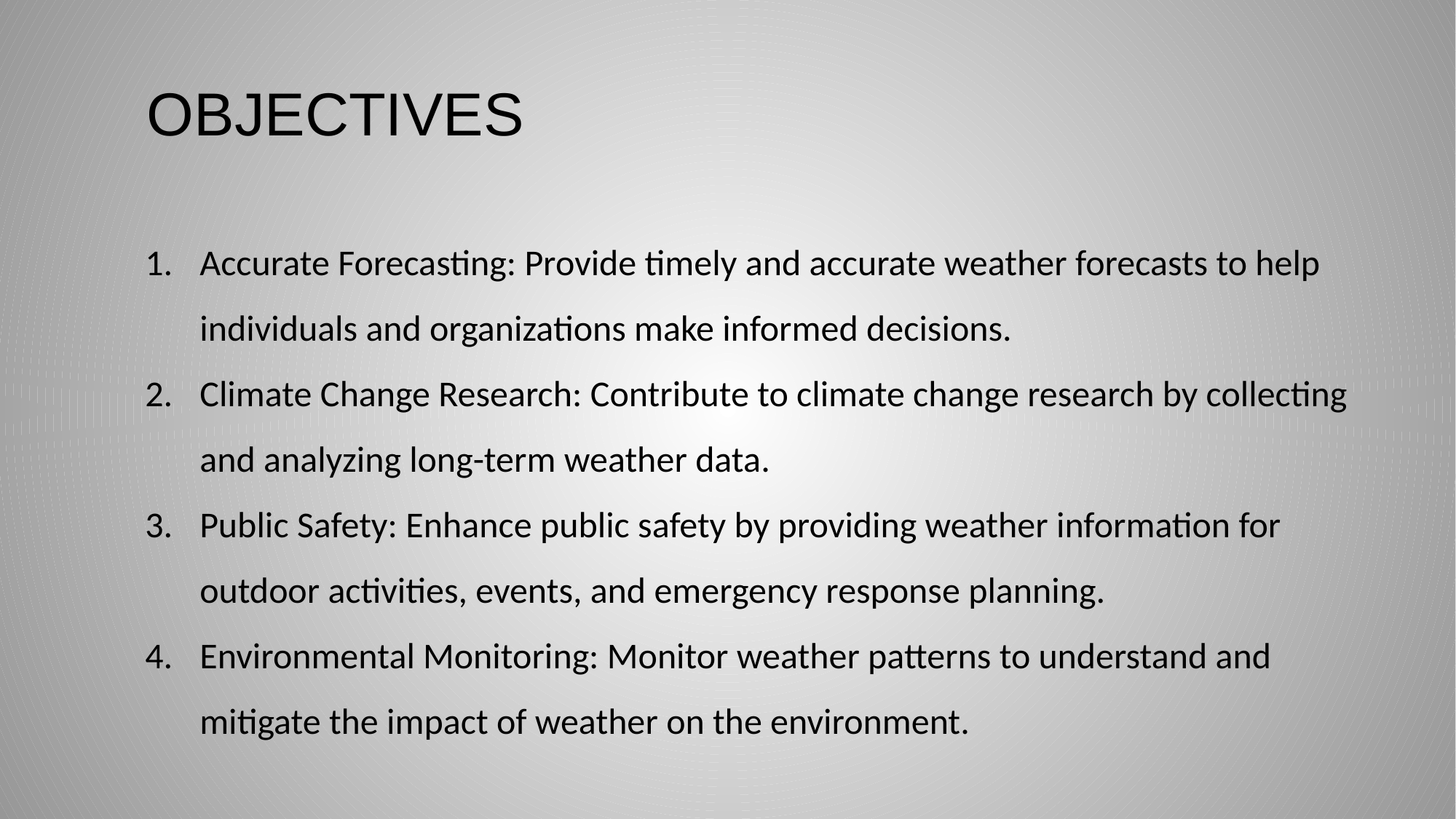

# OBJECTIVES
Accurate Forecasting: Provide timely and accurate weather forecasts to help individuals and organizations make informed decisions.
Climate Change Research: Contribute to climate change research by collecting and analyzing long-term weather data.
Public Safety: Enhance public safety by providing weather information for outdoor activities, events, and emergency response planning.
Environmental Monitoring: Monitor weather patterns to understand and mitigate the impact of weather on the environment.